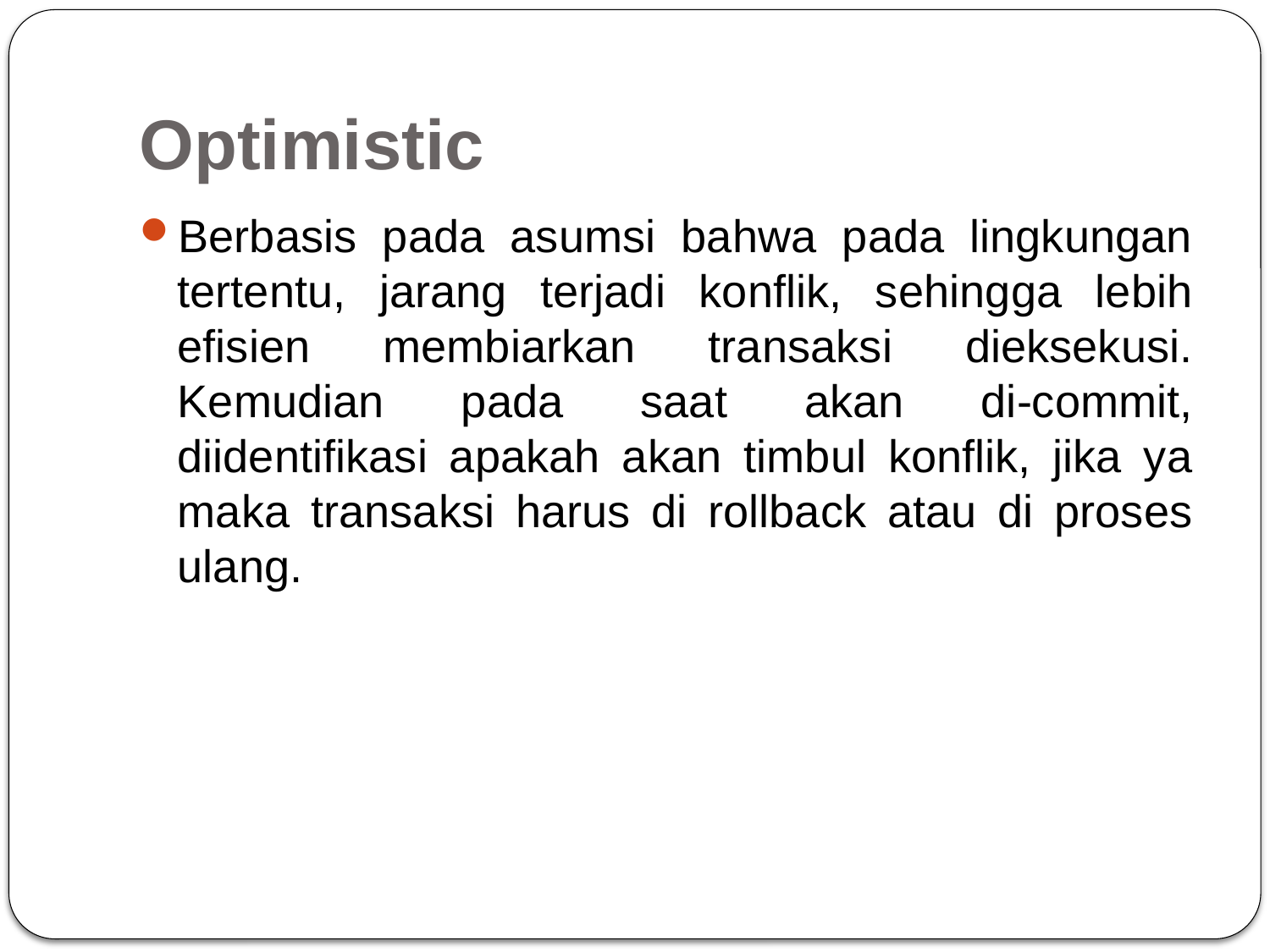

# Optimistic
Berbasis pada asumsi bahwa pada lingkungan tertentu, jarang terjadi konflik, sehingga lebih efisien membiarkan transaksi dieksekusi. Kemudian pada saat akan di-commit, diidentifikasi apakah akan timbul konflik, jika ya maka transaksi harus di rollback atau di proses ulang.